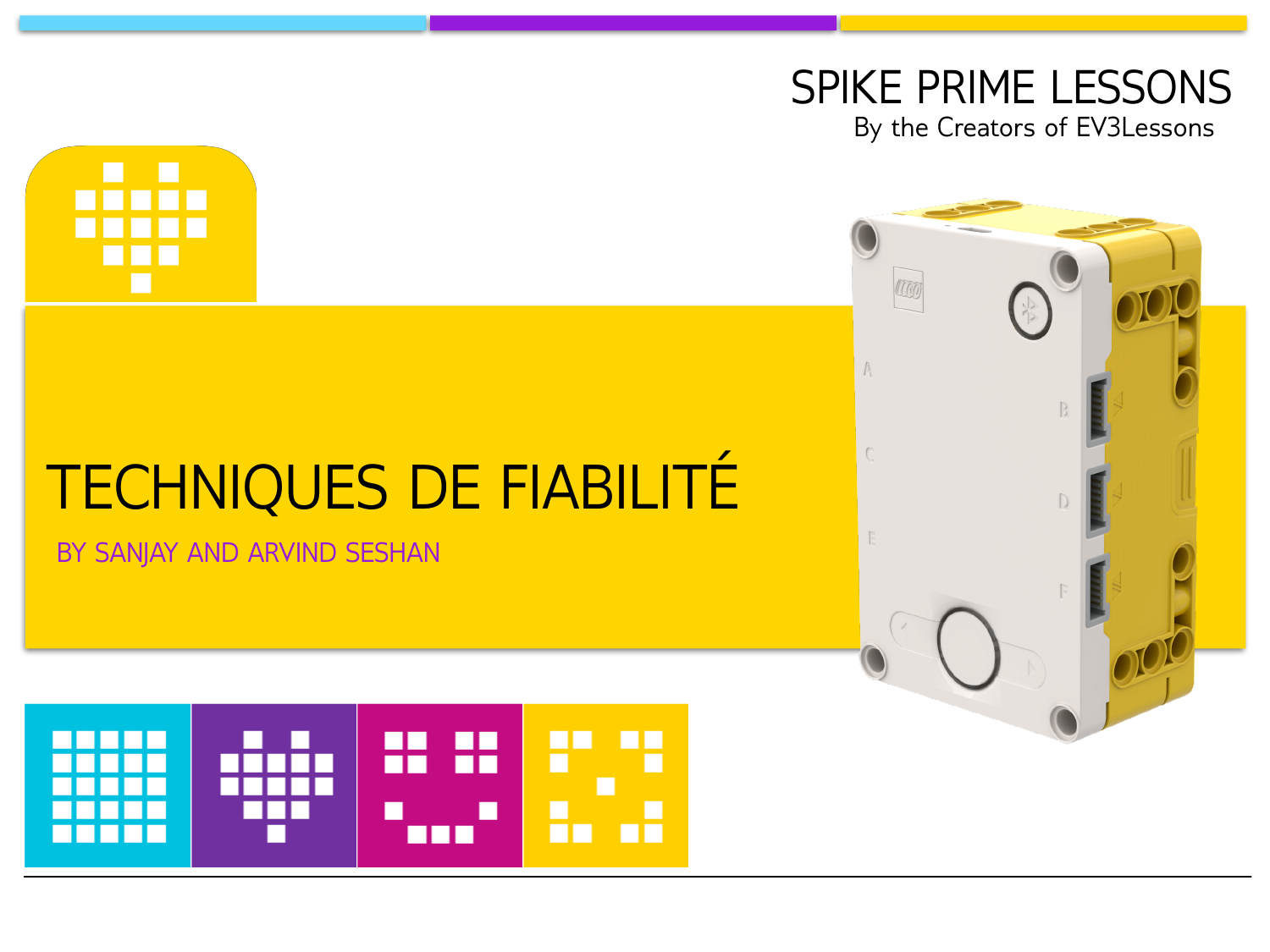

# Techniques de fiabilité
BY SANJAY AND ARVIND SESHAN